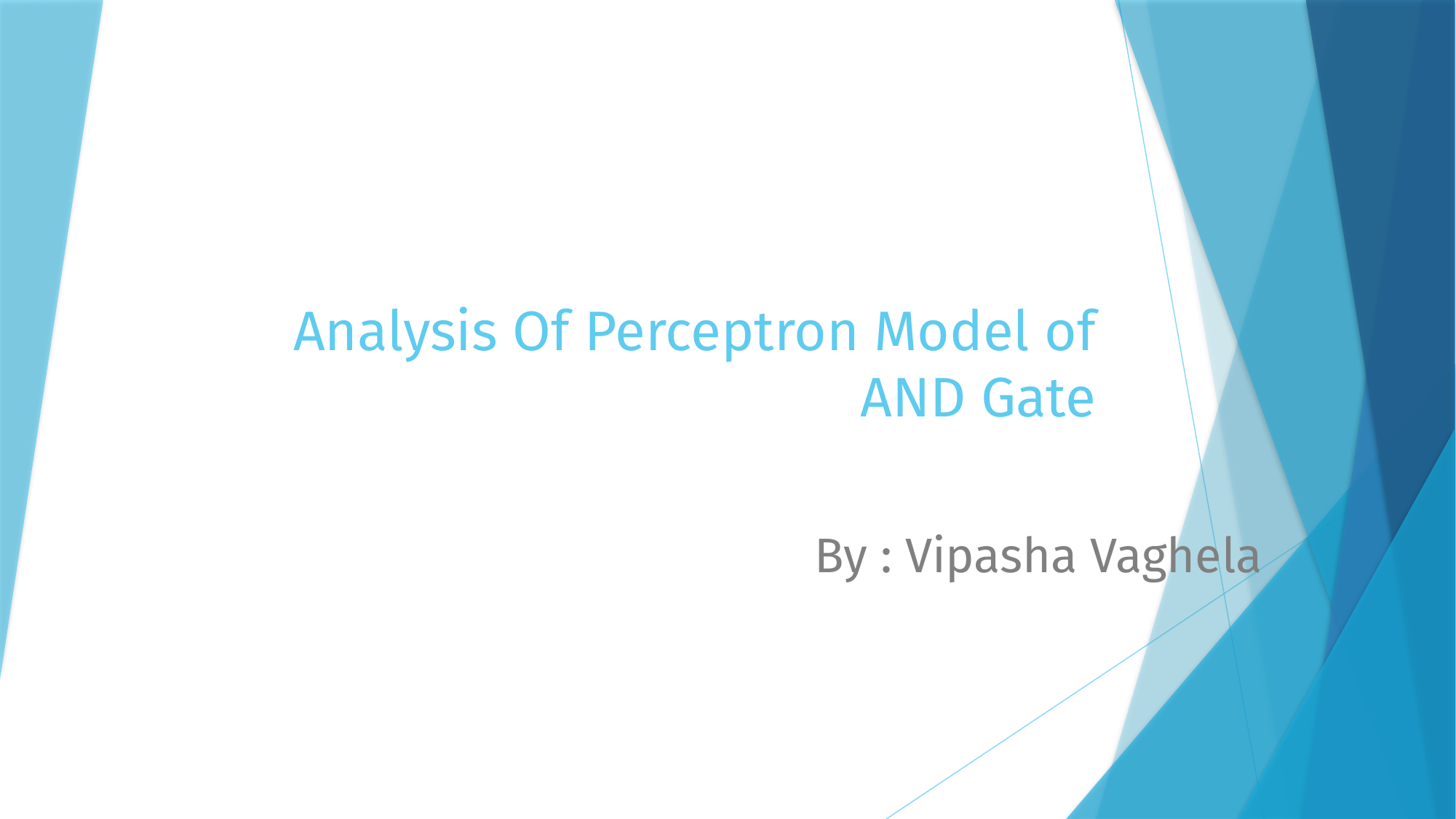

# Analysis Of Perceptron Model of AND Gate

By : Vipasha Vaghela